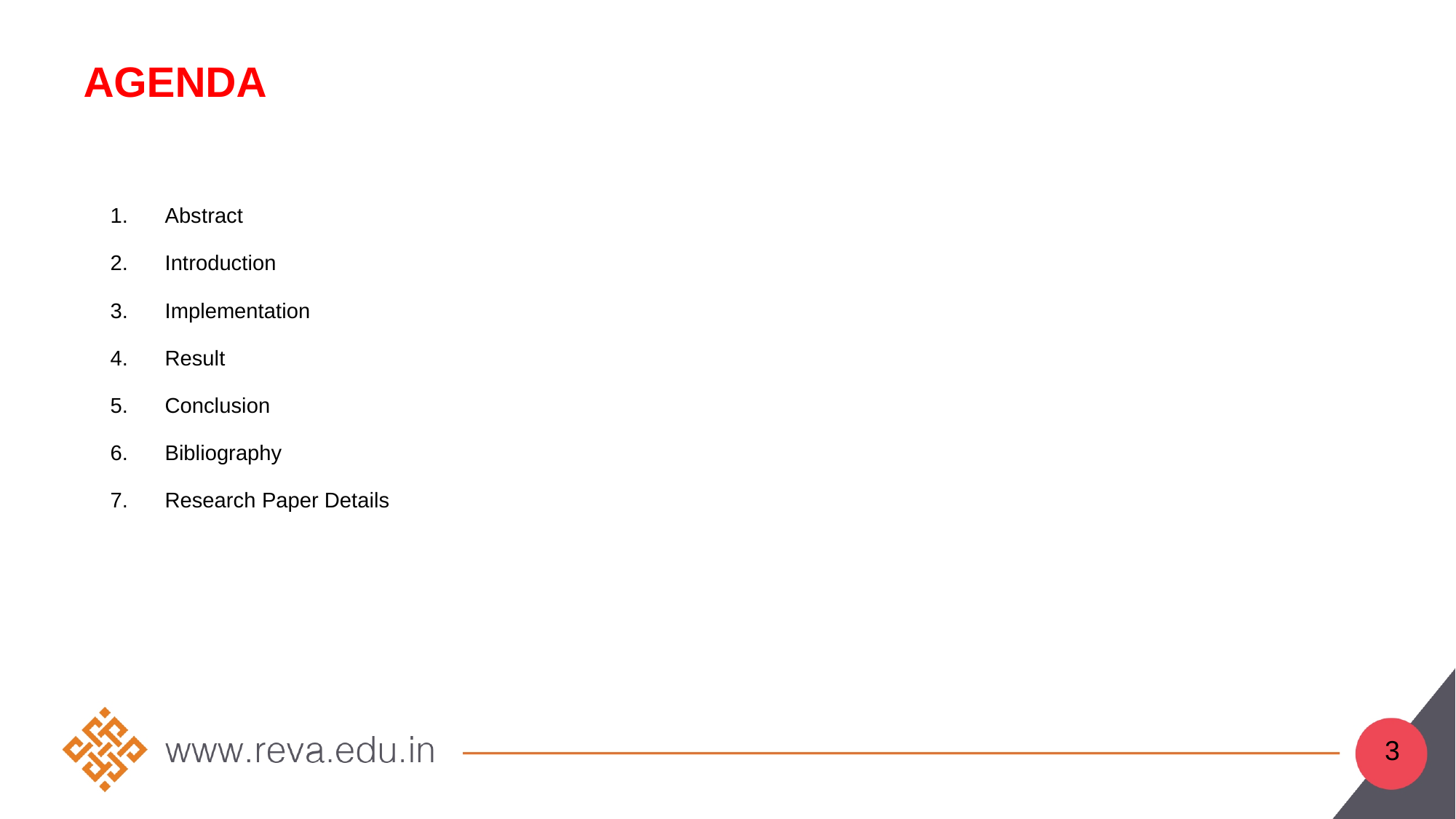

Agenda

Abstract
Introduction
Implementation
Result
Conclusion
Bibliography
Research Paper Details

3